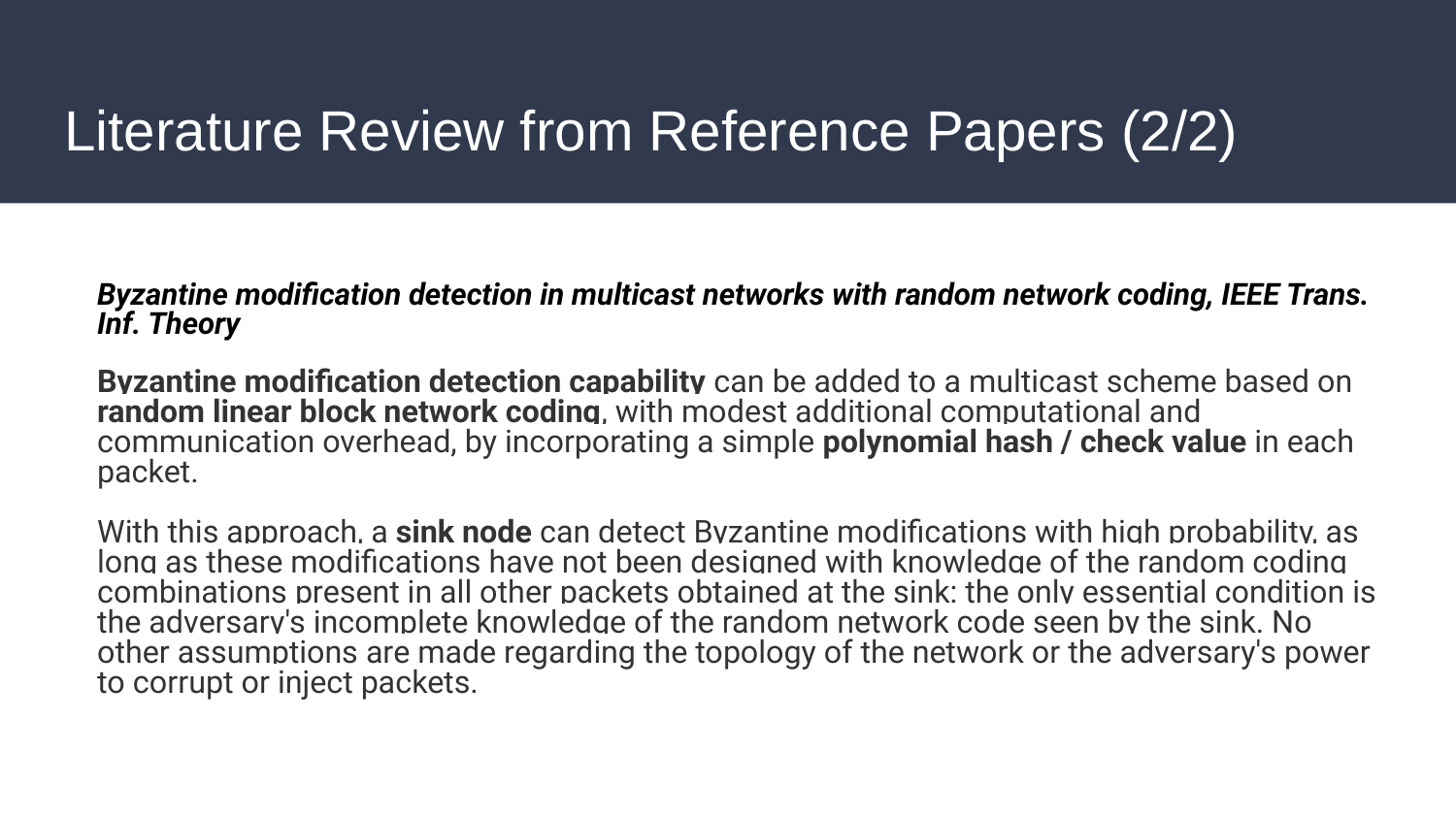

# Literature Review from Reference Papers (2/2)
Byzantine modification detection in multicast networks with random network coding, IEEE Trans. Inf. Theory

Byzantine modification detection capability can be added to a multicast scheme based on random linear block network coding, with modest additional computational and communication overhead, by incorporating a simple polynomial hash / check value in each packet.

With this approach, a sink node can detect Byzantine modifications with high probability, as long as these modifications have not been designed with knowledge of the random coding combinations present in all other packets obtained at the sink: the only essential condition is the adversary's incomplete knowledge of the random network code seen by the sink. No other assumptions are made regarding the topology of the network or the adversary's power to corrupt or inject packets.